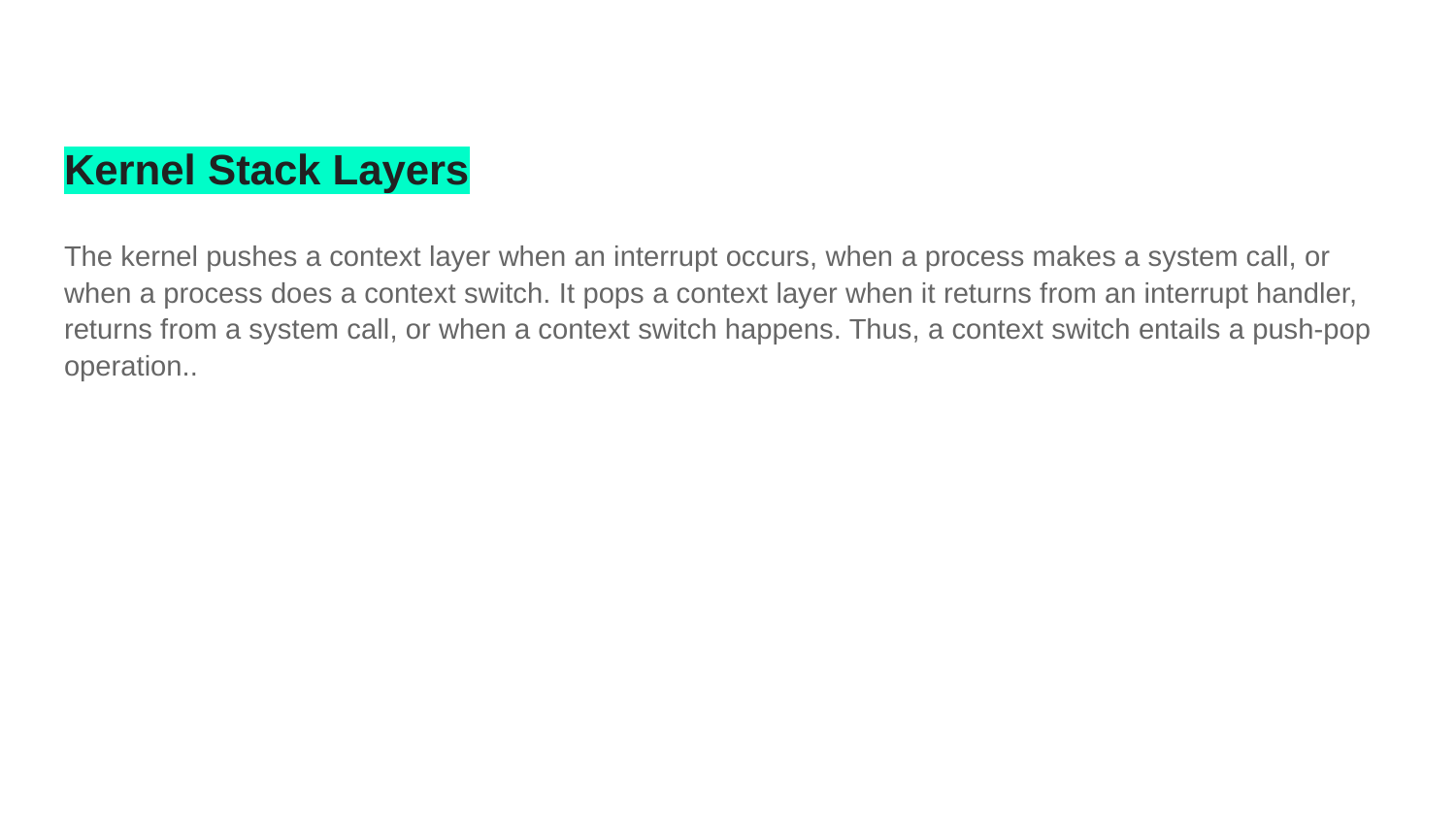

# Kernel Stack Layers
The kernel pushes a context layer when an interrupt occurs, when a process makes a system call, or when a process does a context switch. It pops a context layer when it returns from an interrupt handler, returns from a system call, or when a context switch happens. Thus, a context switch entails a push-pop operation..